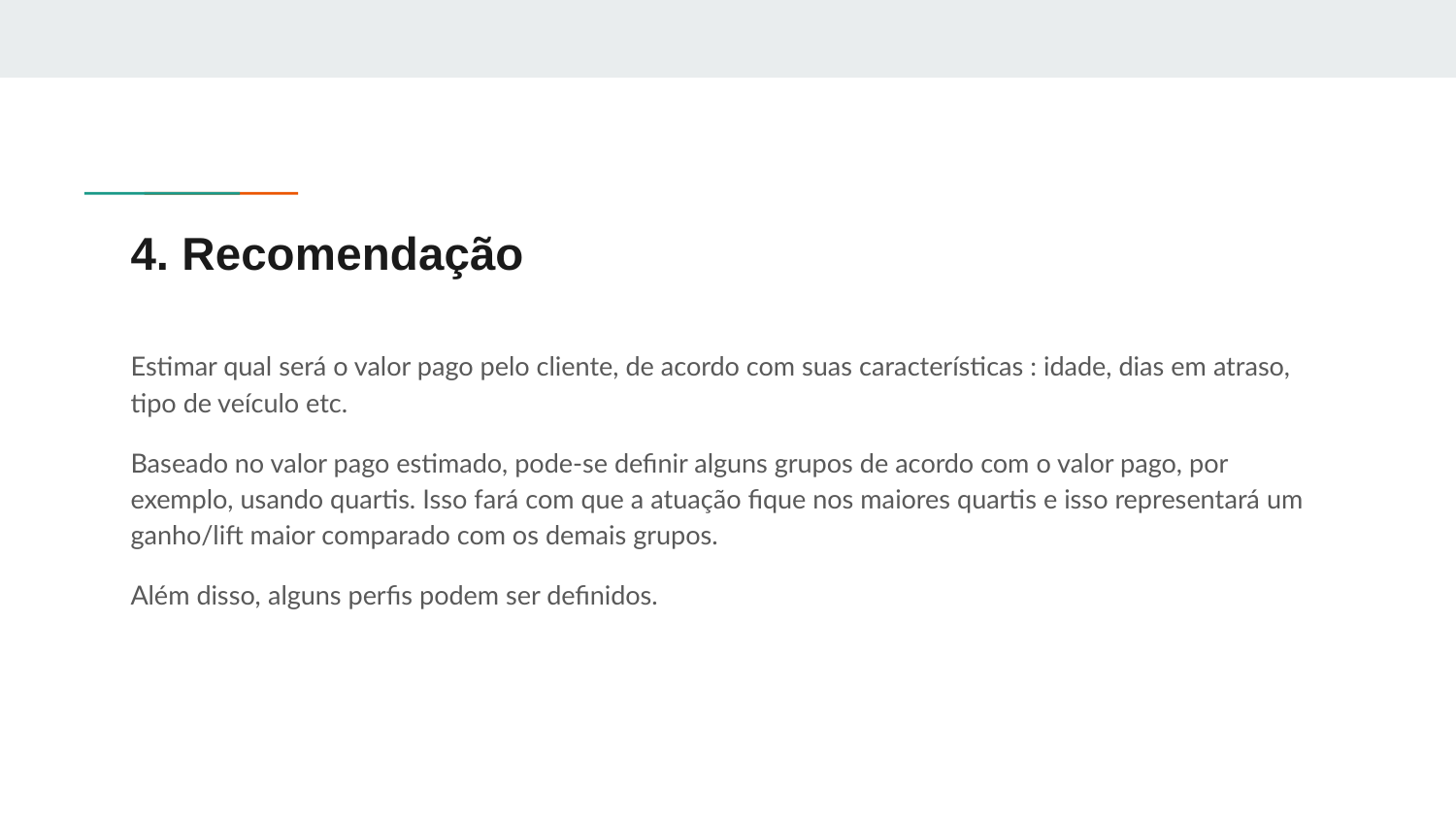

# 4. Recomendação
Estimar qual será o valor pago pelo cliente, de acordo com suas características : idade, dias em atraso, tipo de veículo etc.
Baseado no valor pago estimado, pode-se definir alguns grupos de acordo com o valor pago, por exemplo, usando quartis. Isso fará com que a atuação fique nos maiores quartis e isso representará um ganho/lift maior comparado com os demais grupos.
Além disso, alguns perfis podem ser definidos.